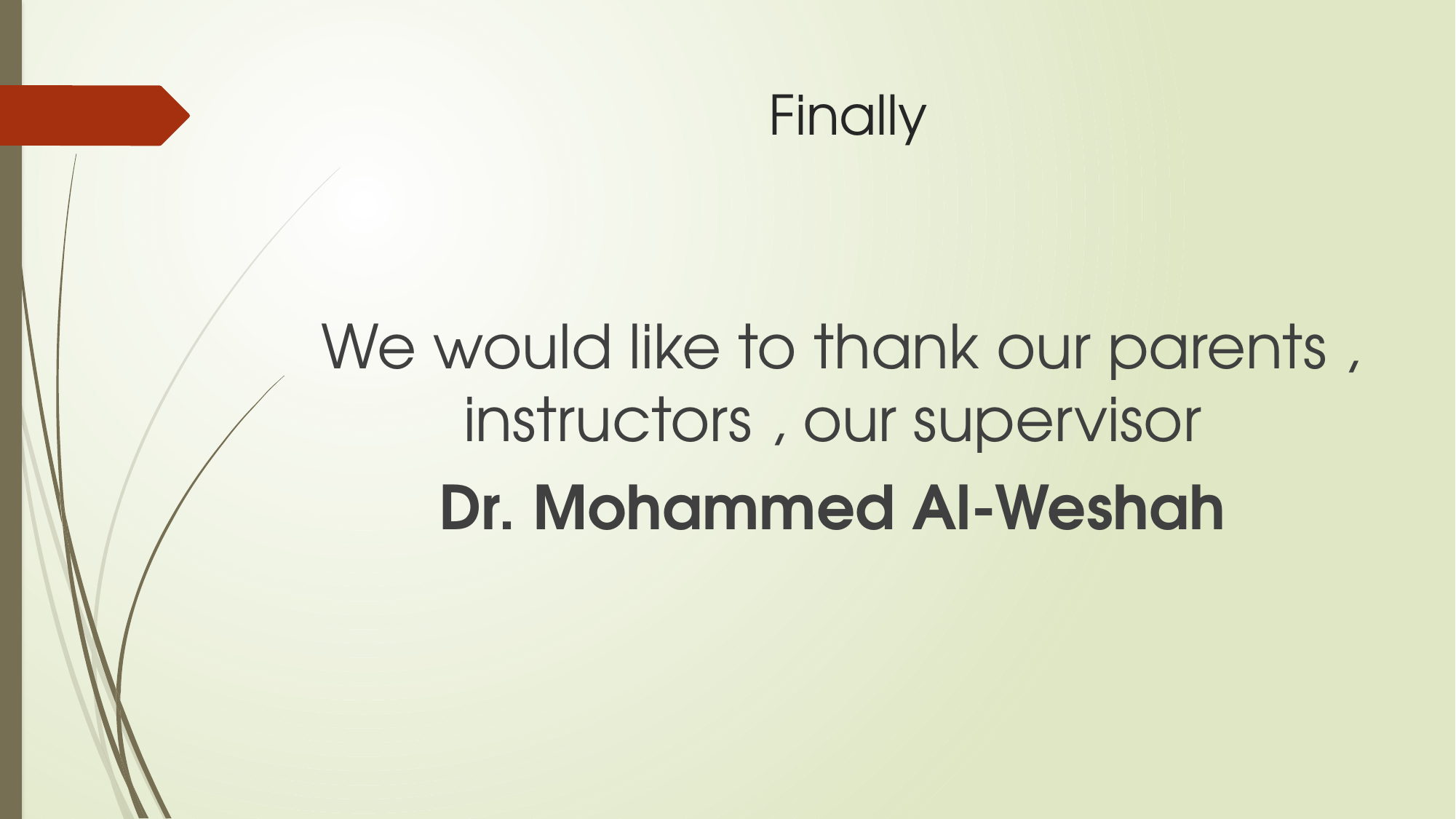

# Finally

We would like to thank our parents , instructors , our supervisor
Dr. Mohammed Al-Weshah